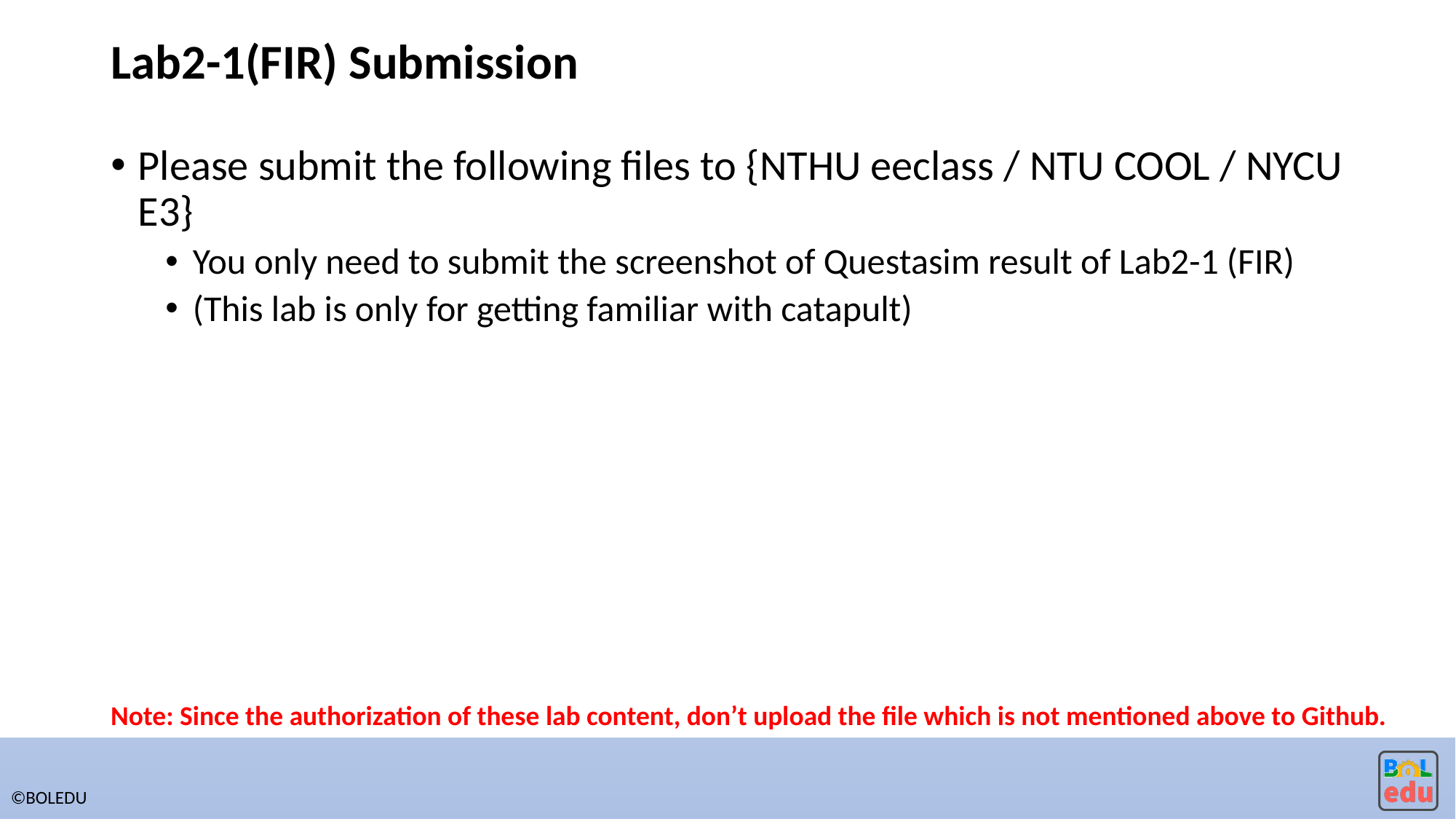

# Lab2-1(FIR) Submission
Please submit the following files to {NTHU eeclass / NTU COOL / NYCU E3}
You only need to submit the screenshot of Questasim result of Lab2-1 (FIR)
(This lab is only for getting familiar with catapult)
Note: Since the authorization of these lab content, don’t upload the file which is not mentioned above to Github.